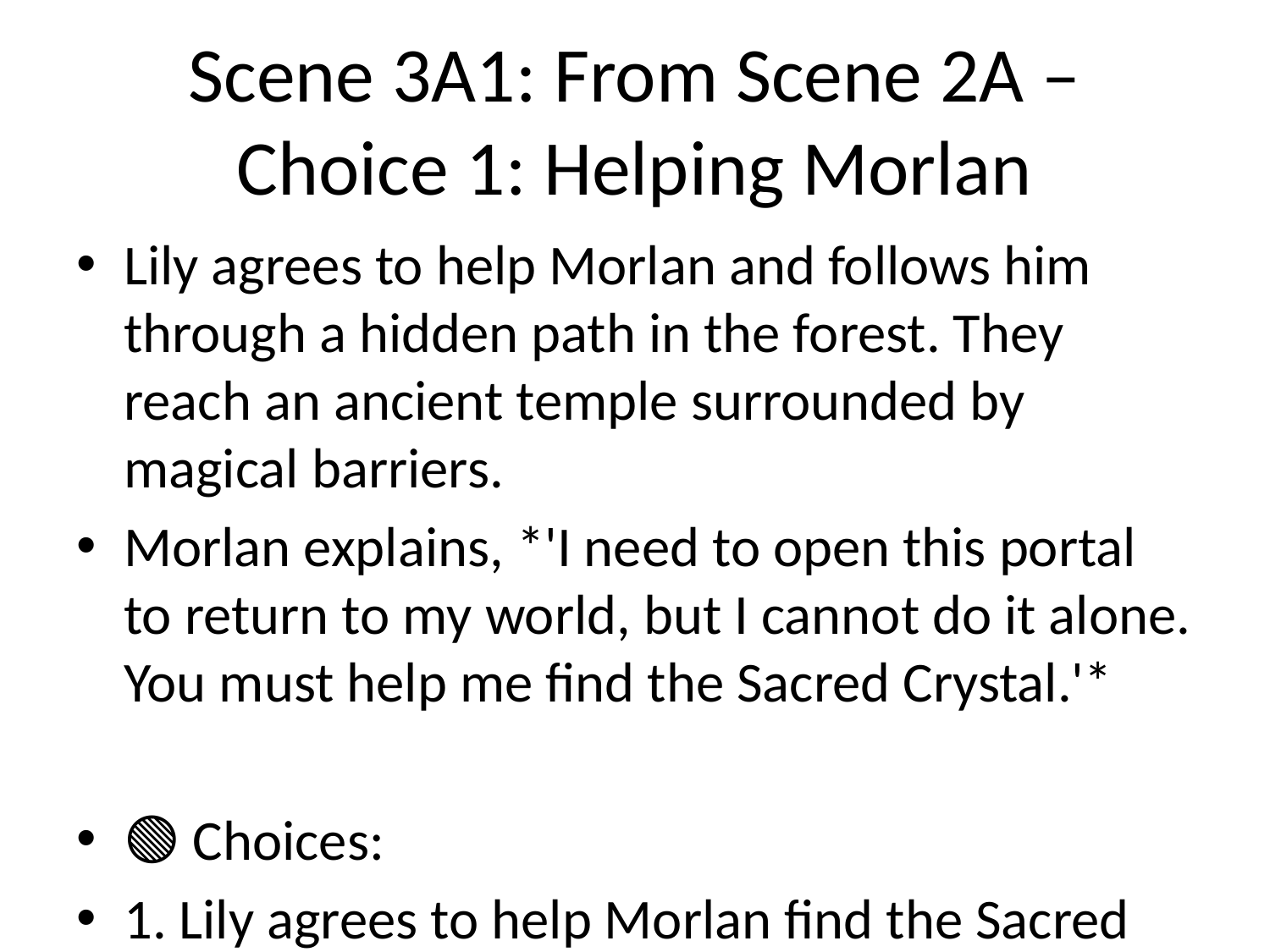

# Scene 3A1: From Scene 2A – Choice 1: Helping Morlan
Lily agrees to help Morlan and follows him through a hidden path in the forest. They reach an ancient temple surrounded by magical barriers.
Morlan explains, *'I need to open this portal to return to my world, but I cannot do it alone. You must help me find the Sacred Crystal.'*

🟢 Choices:
1. Lily agrees to help Morlan find the Sacred Crystal inside the temple.
2. Lily decides to investigate the temple for traps before helping Morlan.